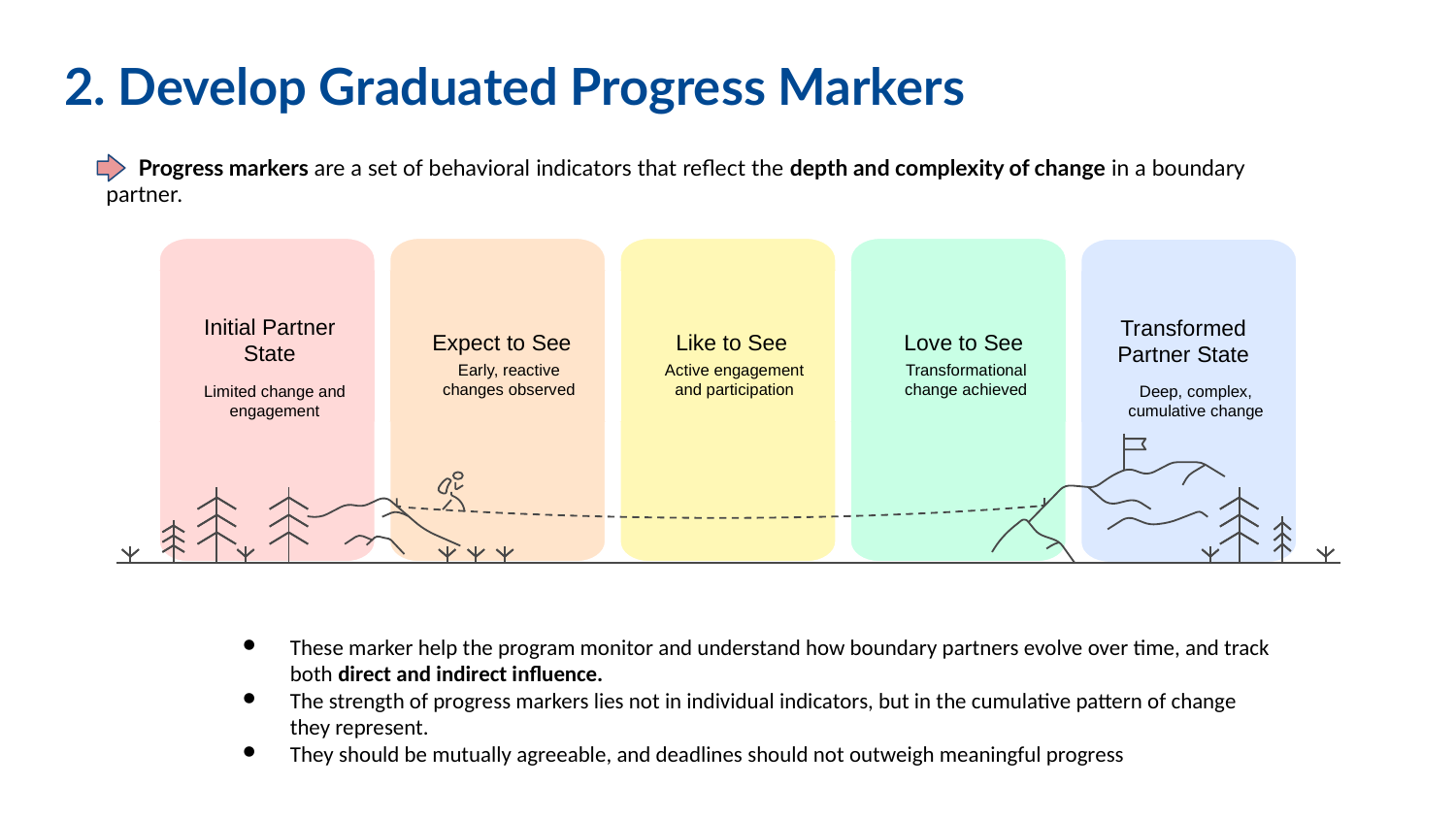

2. Develop Graduated Progress Markers
      Progress markers are a set of behavioral indicators that reflect the depth and complexity of change in a boundary partner.

Initial Partner
State
Transformed
Partner State
Expect to See
Like to See
Love to See
Early, reactive
changes observed
Active engagement
and participation
Transformational
change achieved
Limited change and
engagement
Deep, complex,
cumulative change

These marker help the program monitor and understand how boundary partners evolve over time, and track both direct and indirect influence.
The strength of progress markers lies not in individual indicators, but in the cumulative pattern of change they represent.
They should be mutually agreeable, and deadlines should not outweigh meaningful progress